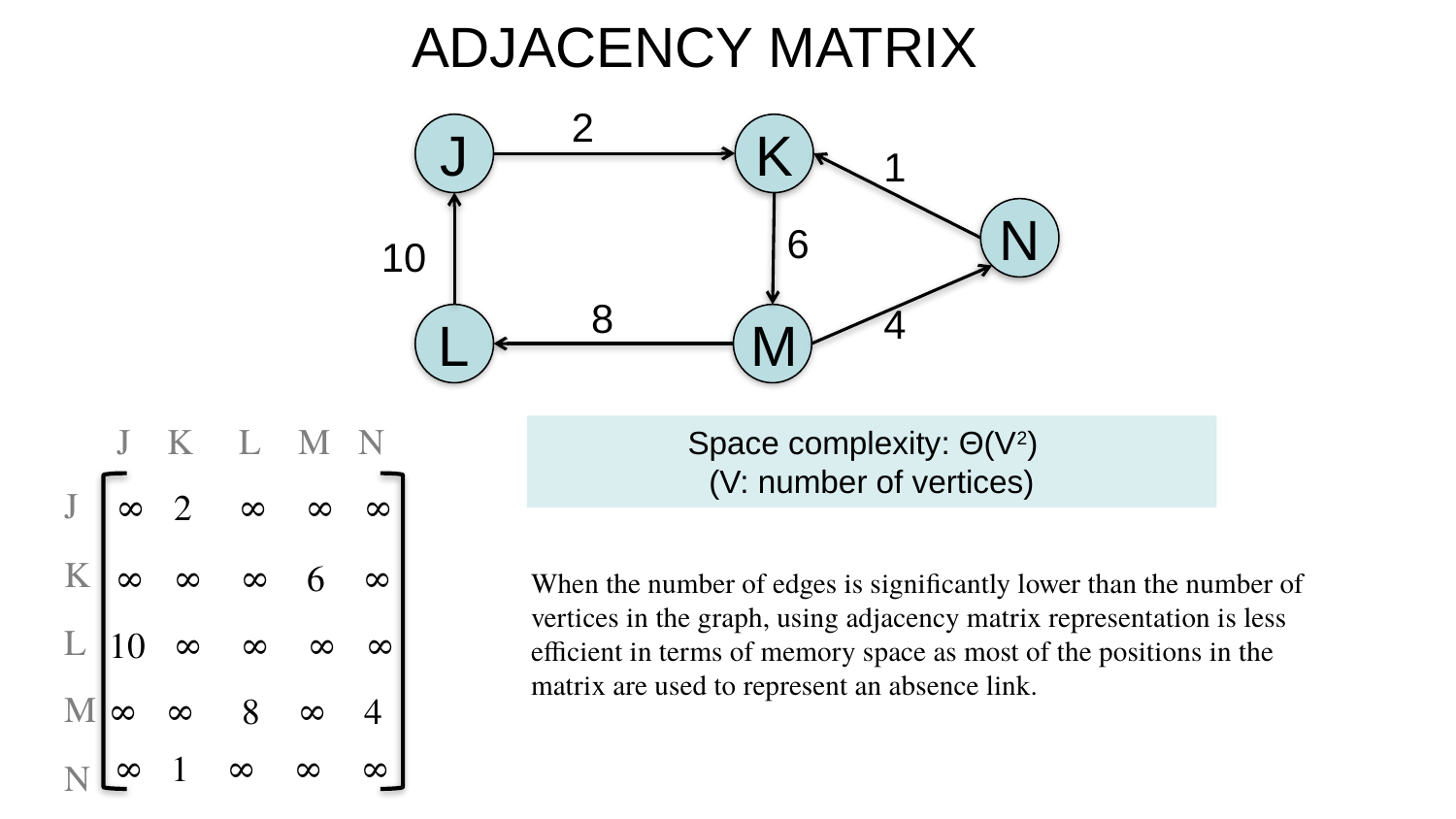

ADJACENCY MATRIX
2
J
K
1
N
6
10
8
4
L
M
J    K     L    M   N
Space complexity: Θ(V2)
(V: number of vertices)

J

K

L

M

N
∞   2     ∞    ∞   ∞
∞   ∞    ∞    6    ∞
When the number of edges is significantly lower than the number of vertices in the graph, using adjacency matrix representation is less efficient in terms of memory space as most of the positions in the matrix are used to represent an absence link.
10   ∞    ∞    ∞   ∞
∞   ∞     8    ∞    4
∞   1    ∞    ∞    ∞